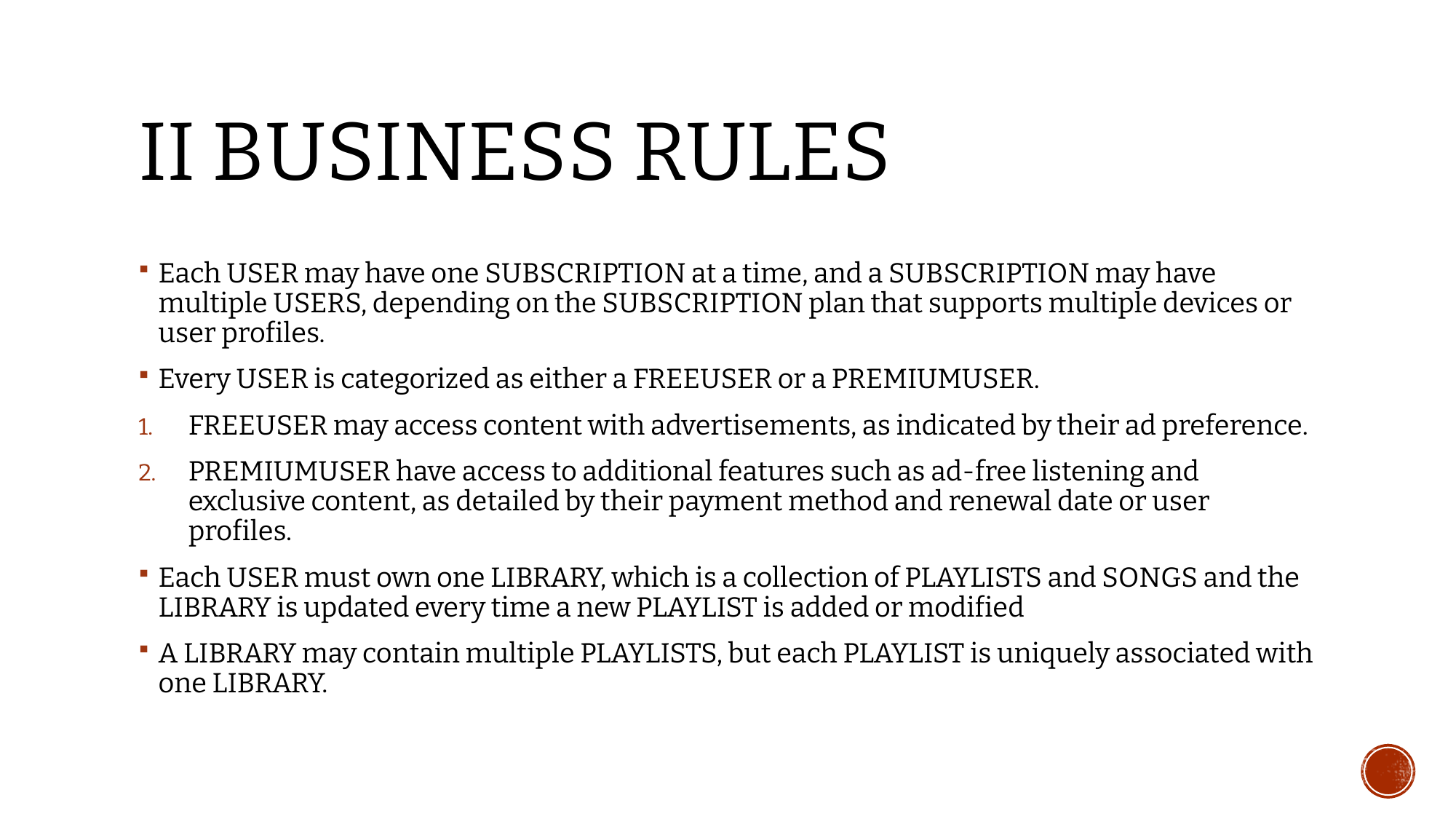

# II BUSINESS RULES
Each USER may have one SUBSCRIPTION at a time, and a SUBSCRIPTION may have multiple USERS, depending on the SUBSCRIPTION plan that supports multiple devices or user profiles.
Every USER is categorized as either a FREEUSER or a PREMIUMUSER.
FREEUSER may access content with advertisements, as indicated by their ad preference.
PREMIUMUSER have access to additional features such as ad-free listening and exclusive content, as detailed by their payment method and renewal date or user profiles.
Each USER must own one LIBRARY, which is a collection of PLAYLISTS and SONGS and the LIBRARY is updated every time a new PLAYLIST is added or modified
A LIBRARY may contain multiple PLAYLISTS, but each PLAYLIST is uniquely associated with one LIBRARY.